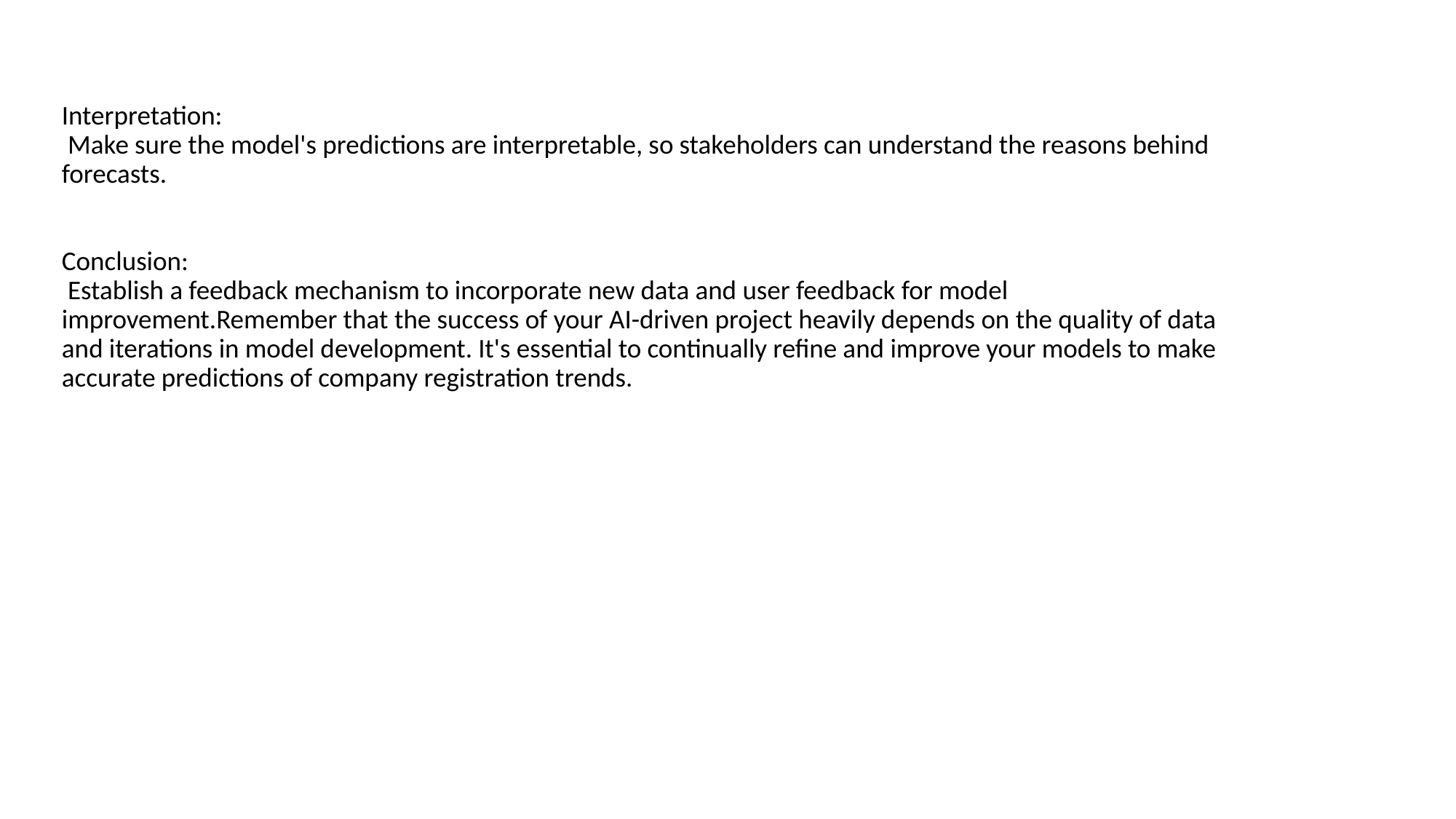

# Interpretation: Make sure the model's predictions are interpretable, so stakeholders can understand the reasons behind forecasts. Conclusion: Establish a feedback mechanism to incorporate new data and user feedback for model improvement.Remember that the success of your AI-driven project heavily depends on the quality of data and iterations in model development. It's essential to continually refine and improve your models to make accurate predictions of company registration trends.